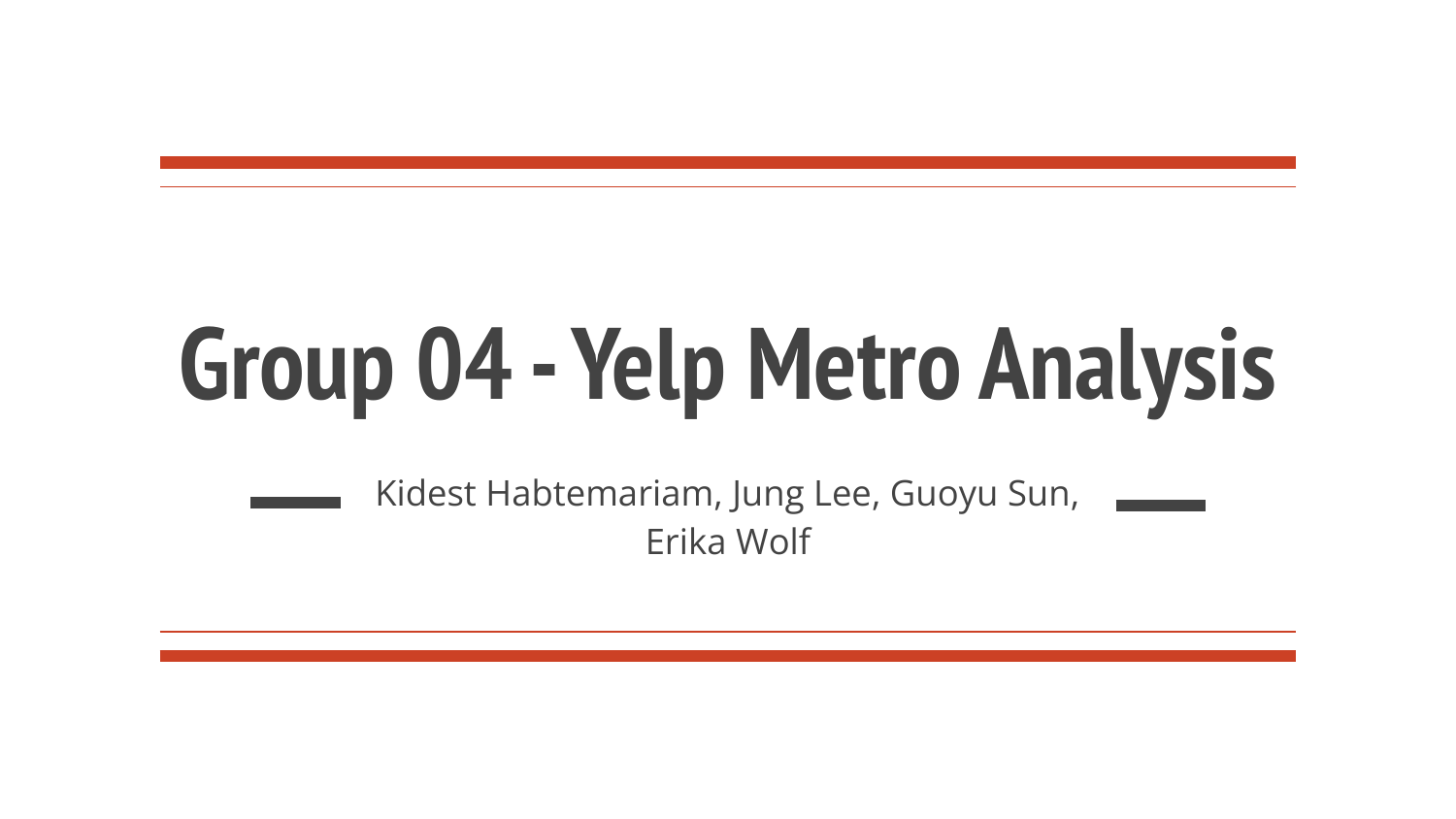

# Group 04 - Yelp Metro Analysis
Kidest Habtemariam, Jung Lee, Guoyu Sun, Erika Wolf